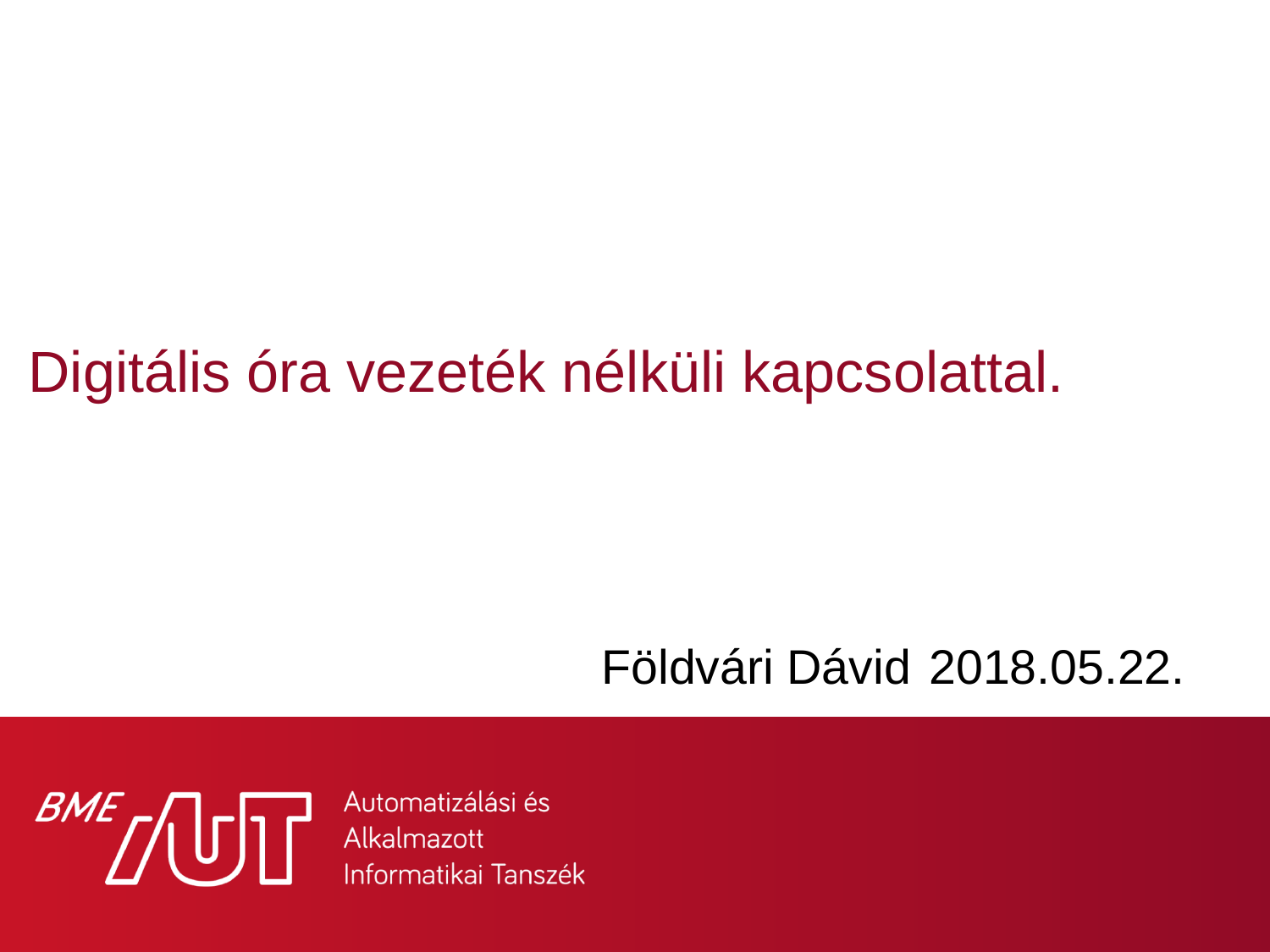

# Digitális óra vezeték nélküli kapcsolattal.
Földvári Dávid 	2018.05.22.